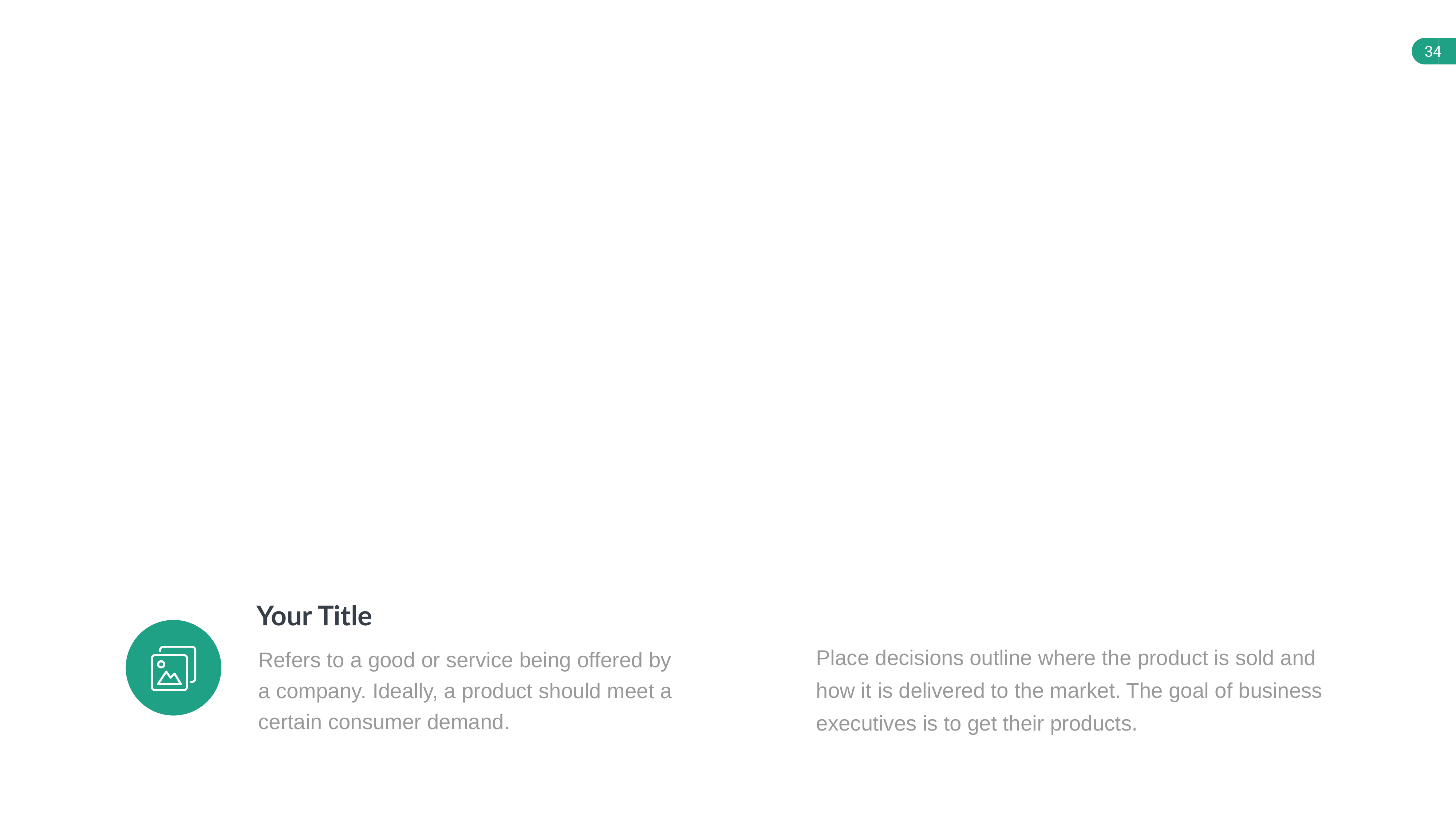

Your Title

Refers to a good or service being offered by a company. Ideally, a product should meet a certain consumer demand.
Place decisions outline where the product is sold and how it is delivered to the market. The goal of business executives is to get their products.